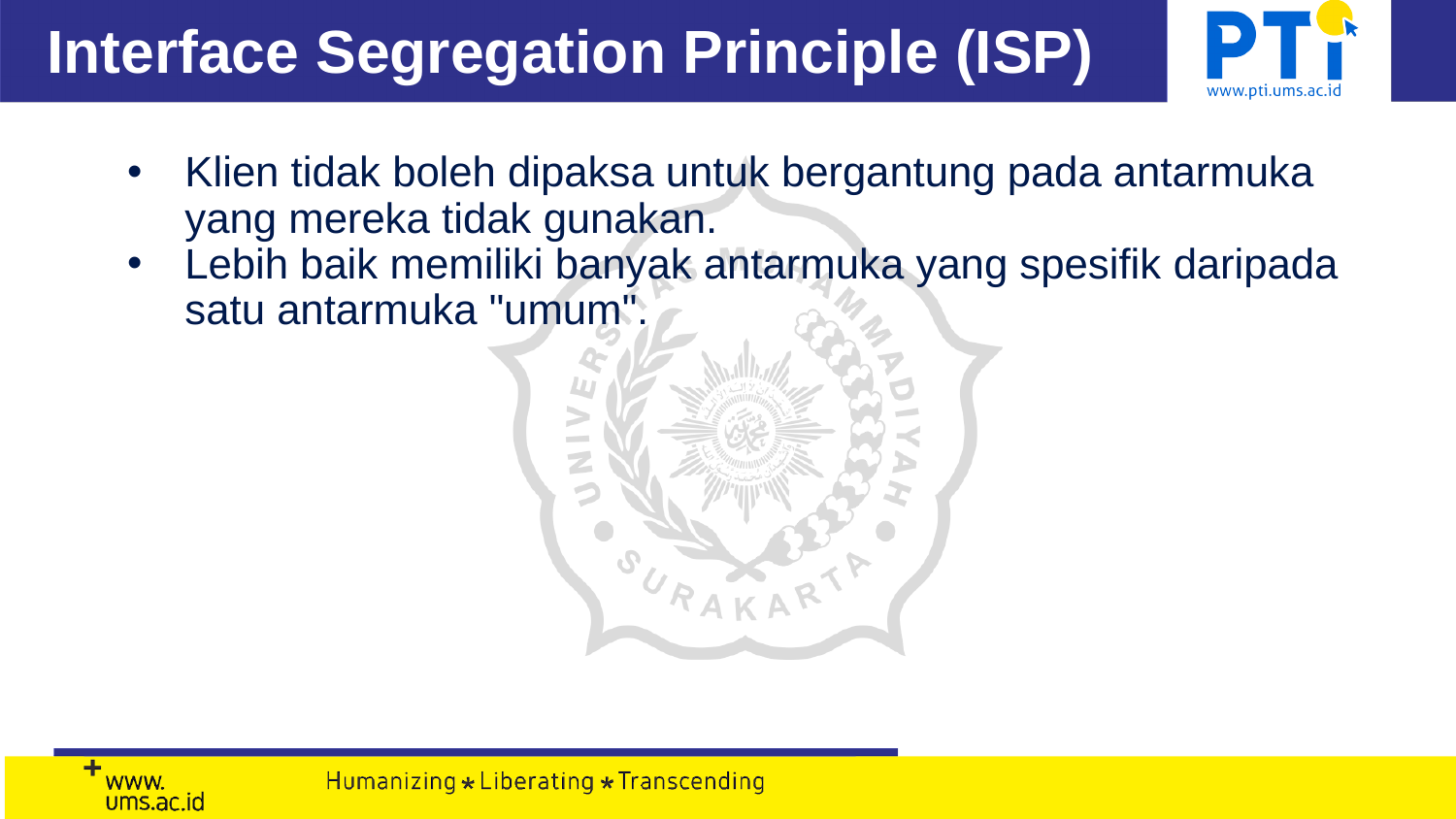

# Interface Segregation Principle (ISP)
Klien tidak boleh dipaksa untuk bergantung pada antarmuka yang mereka tidak gunakan.
Lebih baik memiliki banyak antarmuka yang spesifik daripada satu antarmuka "umum".